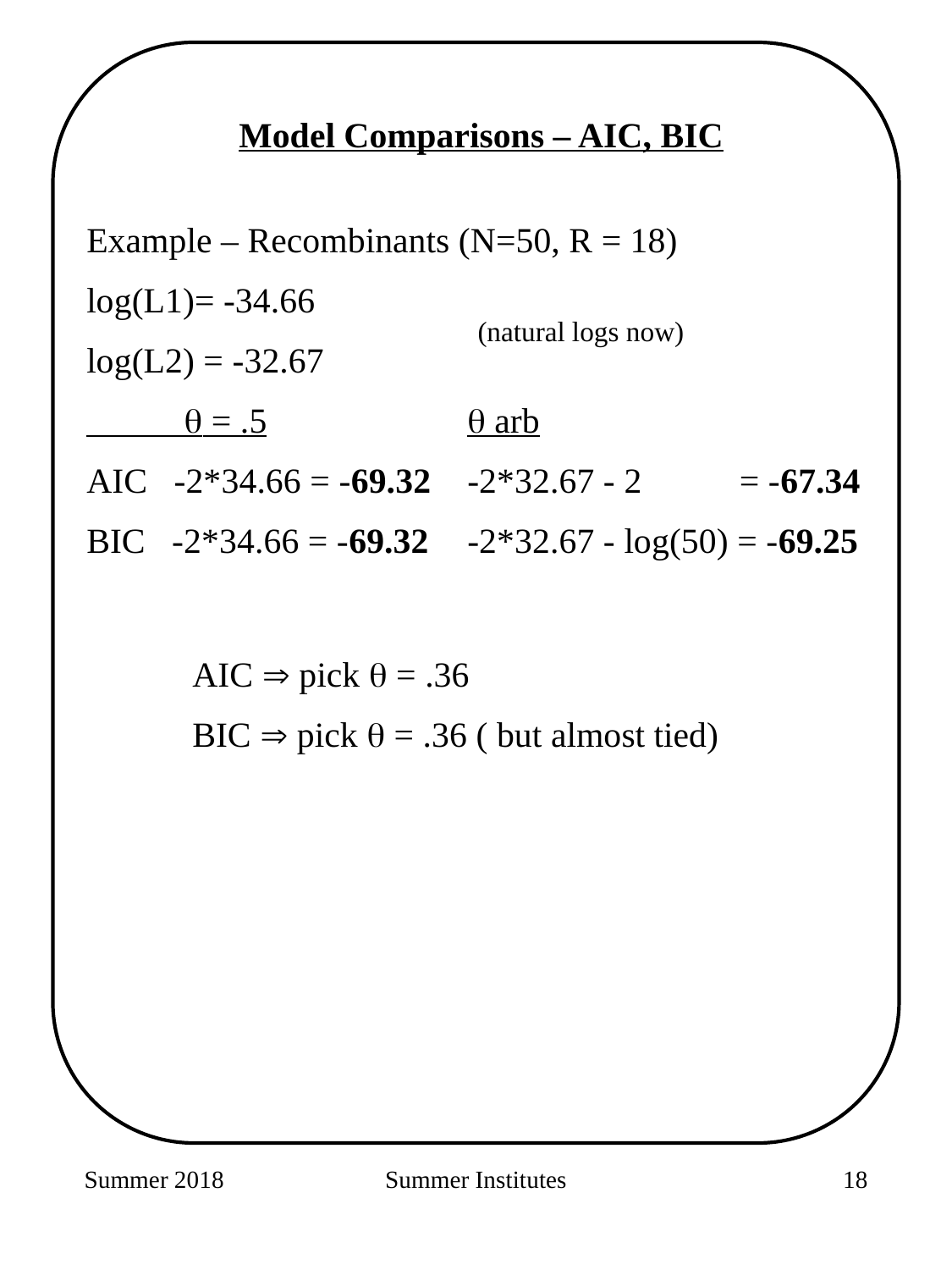

Model Comparisons – AIC, BIC
Example – Recombinants (N=50, R = 18)
log(L1)= -34.66
log(L2) = -32.67
           θ = .5		θ arb
AIC   -2*34.66 = -69.32	-2*32.67 - 2           = -67.34
BIC   -2*34.66 = -69.32	-2*32.67 - log(50) = -69.25
(natural logs now)
AIC ⇒ pick θ = .36
BIC ⇒ pick θ = .36 ( but almost tied)
Summer 2018
Summer Institutes
18